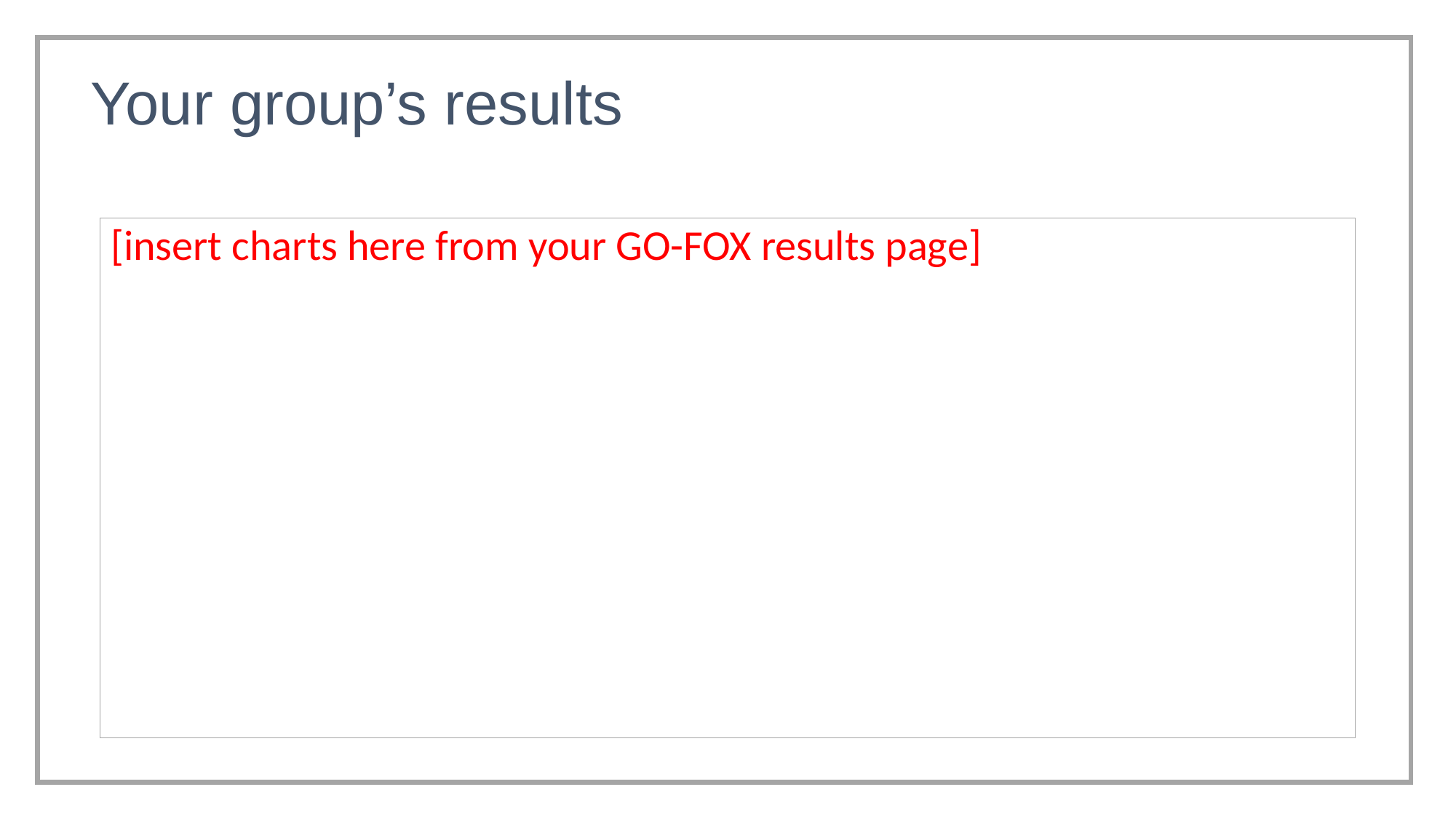

# Your group’s results

[insert charts here from your GO-FOX results page]